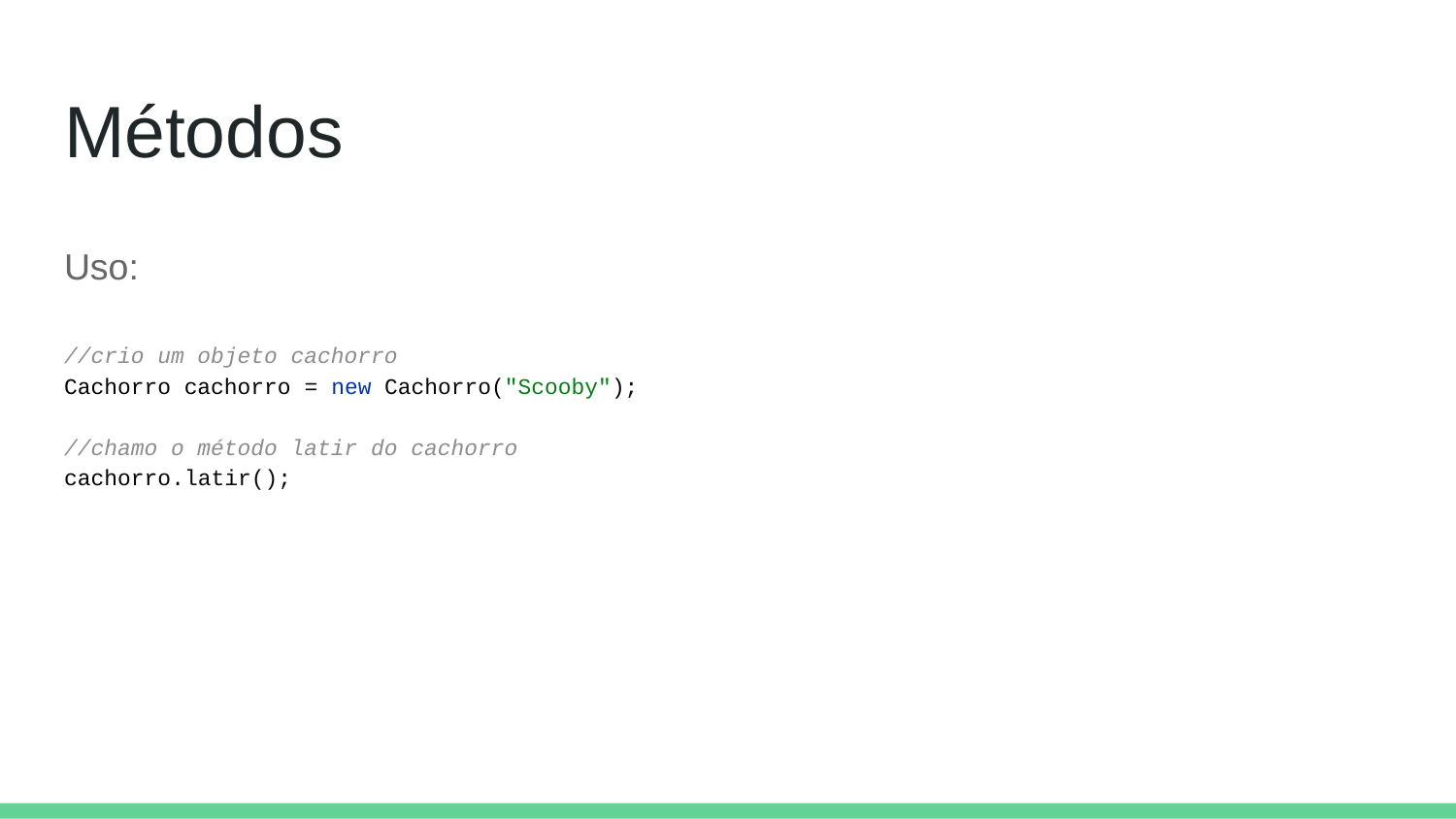

# Métodos
Uso:

//crio um objeto cachorro
Cachorro cachorro = new Cachorro("Scooby");

//chamo o método latir do cachorro
cachorro.latir();